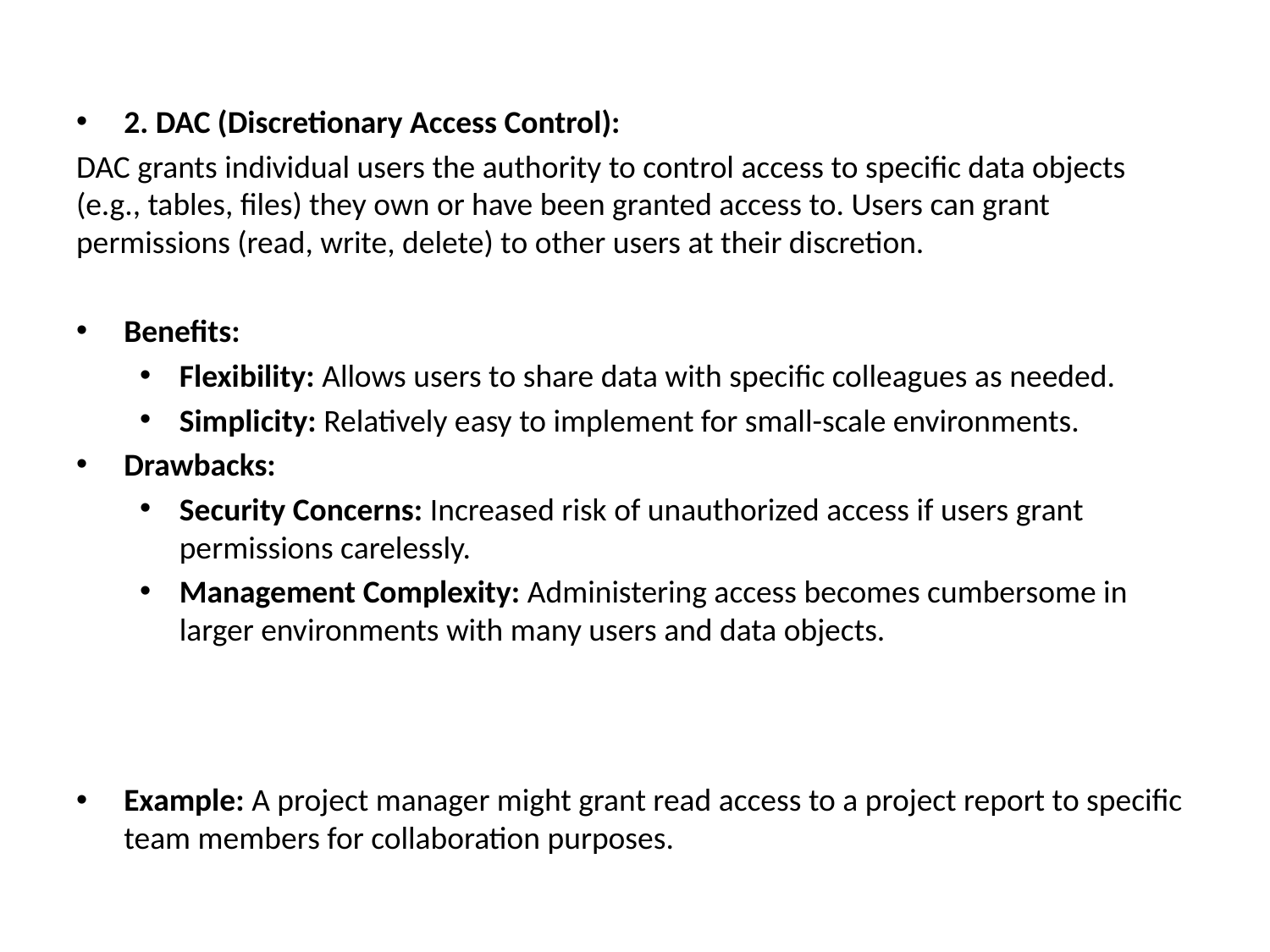

2. DAC (Discretionary Access Control):
DAC grants individual users the authority to control access to specific data objects (e.g., tables, files) they own or have been granted access to. Users can grant permissions (read, write, delete) to other users at their discretion.

Benefits:
Flexibility: Allows users to share data with specific colleagues as needed.
Simplicity: Relatively easy to implement for small-scale environments.
Drawbacks:
Security Concerns: Increased risk of unauthorized access if users grant permissions carelessly.
Management Complexity: Administering access becomes cumbersome in larger environments with many users and data objects.

Example: A project manager might grant read access to a project report to specific team members for collaboration purposes.